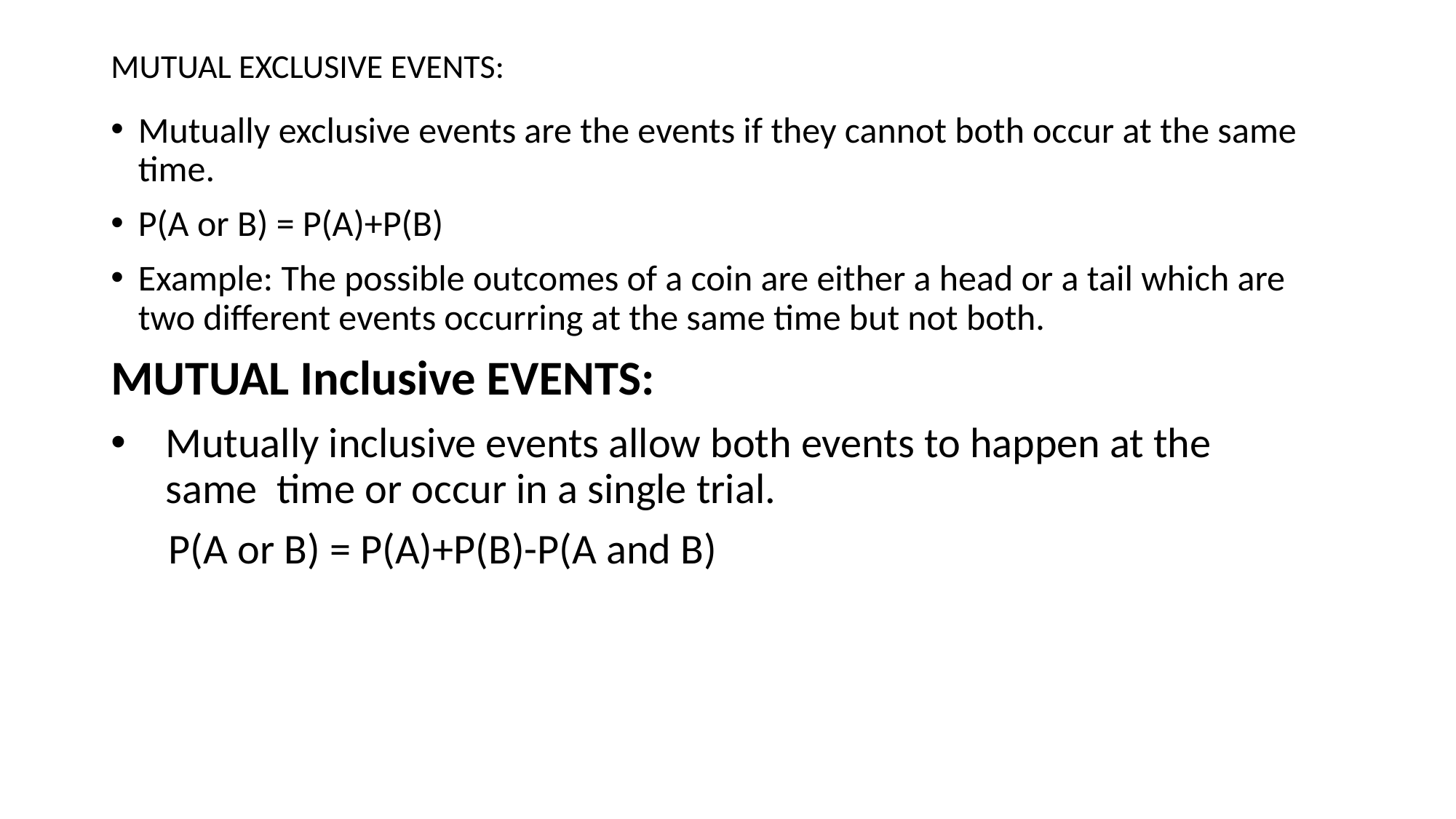

# MUTUAL EXCLUSIVE EVENTS:
Mutually exclusive events are the events if they cannot both occur at the same time.
P(A or B) = P(A)+P(B)
Example: The possible outcomes of a coin are either a head or a tail which are two different events occurring at the same time but not both.
MUTUAL Inclusive EVENTS:
Mutually inclusive events allow both events to happen at the same  time or occur in a single trial.
      P(A or B) = P(A)+P(B)-P(A and B)